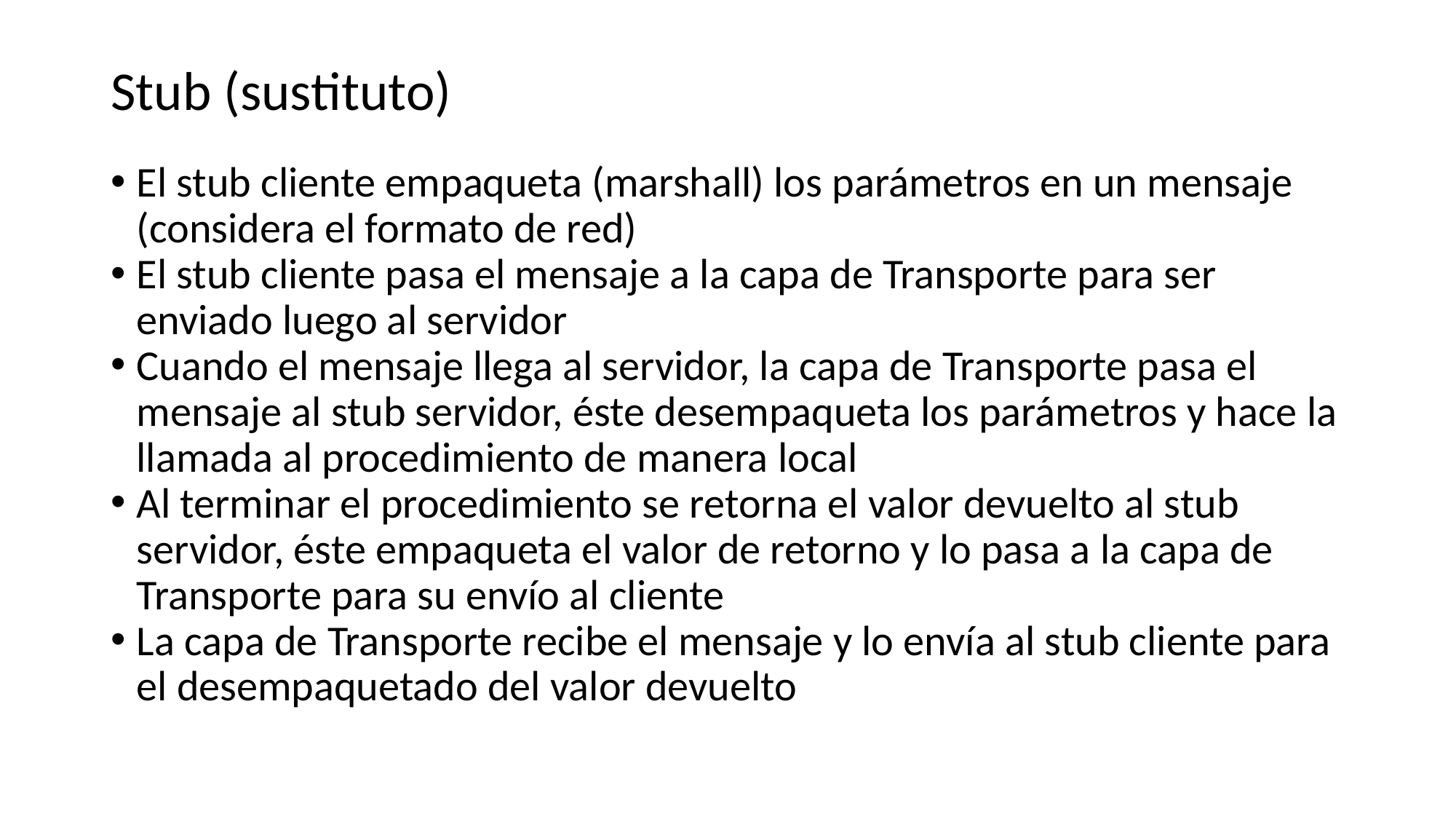

Stub (sustituto)
El stub cliente empaqueta (marshall) los parámetros en un mensaje (considera el formato de red)
El stub cliente pasa el mensaje a la capa de Transporte para ser enviado luego al servidor
Cuando el mensaje llega al servidor, la capa de Transporte pasa el mensaje al stub servidor, éste desempaqueta los parámetros y hace la llamada al procedimiento de manera local
Al terminar el procedimiento se retorna el valor devuelto al stub servidor, éste empaqueta el valor de retorno y lo pasa a la capa de Transporte para su envío al cliente
La capa de Transporte recibe el mensaje y lo envía al stub cliente para el desempaquetado del valor devuelto